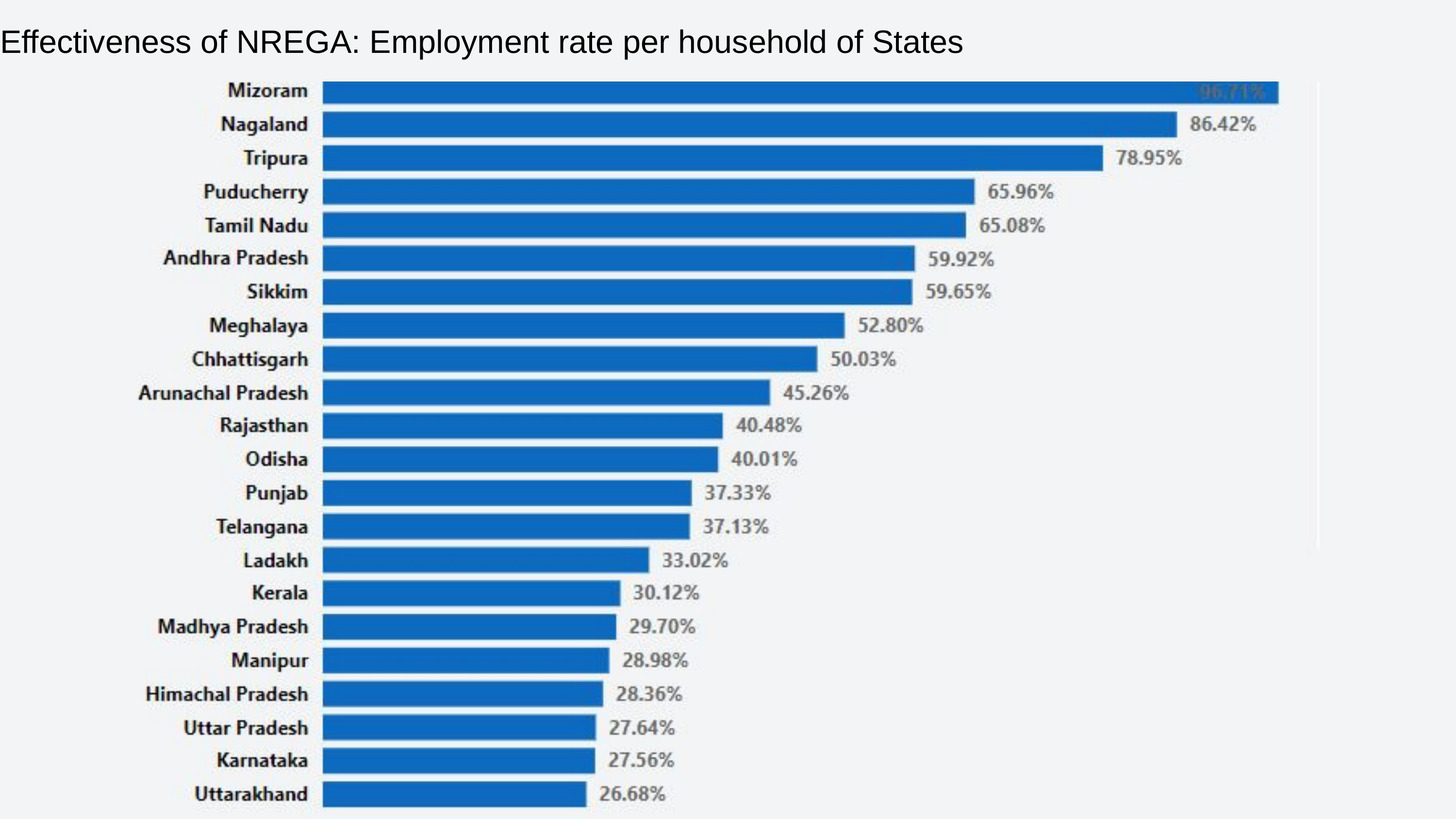

Effectiveness of NREGA: Employment rate per household of States